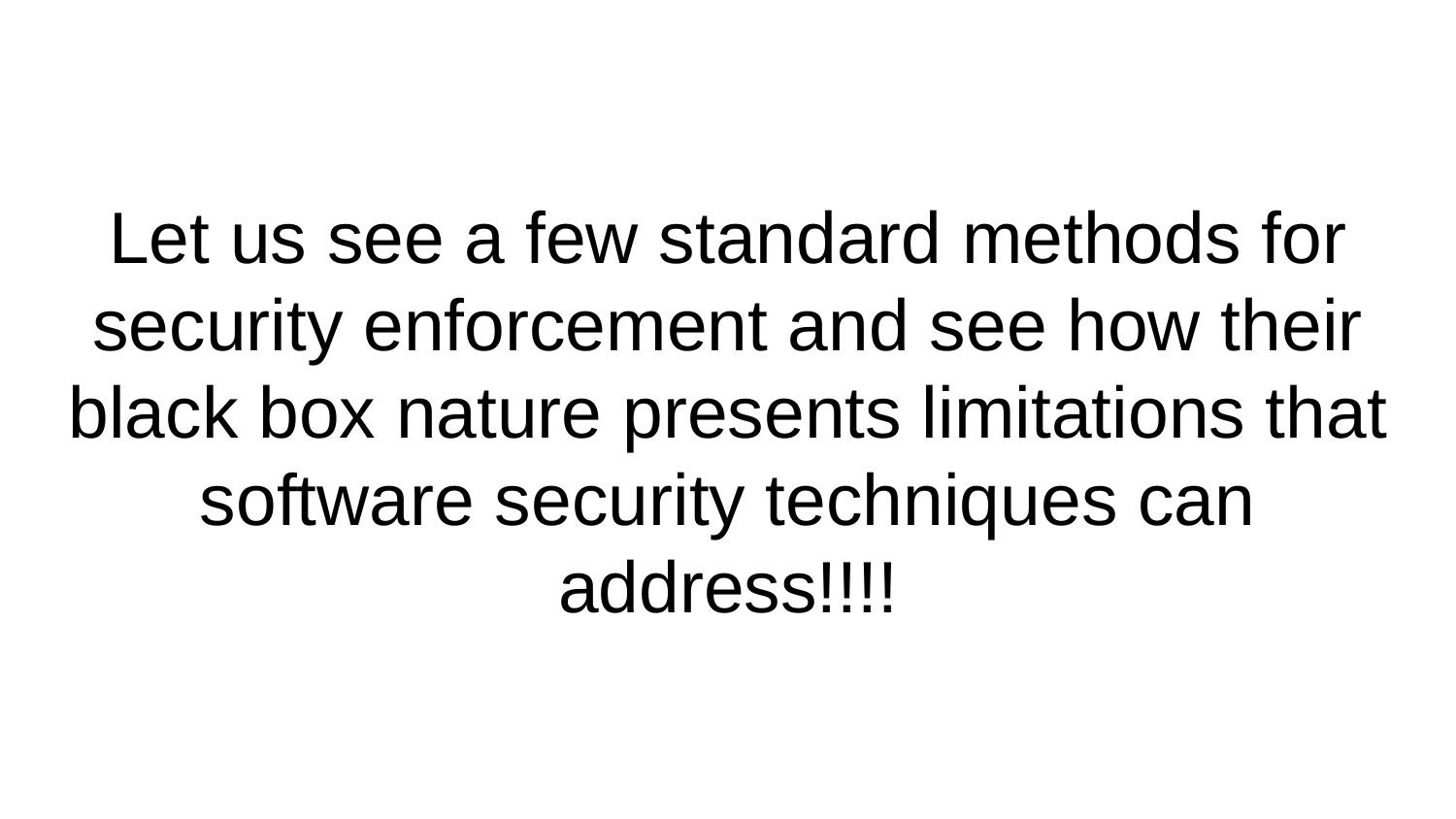

# Let us see a few standard methods for security enforcement and see how their black box nature presents limitations that software security techniques can address!!!!